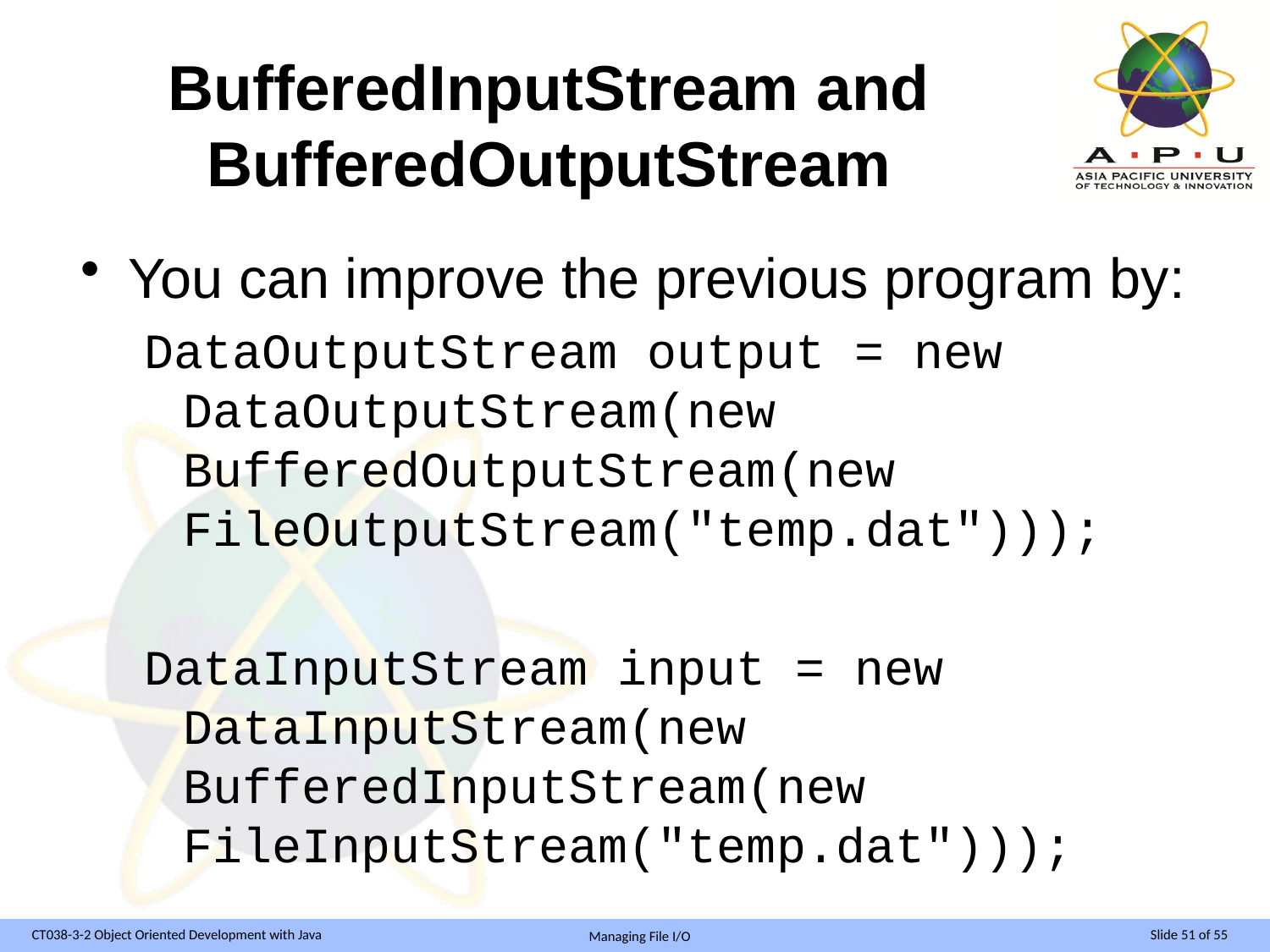

# BufferedInputStream and BufferedOutputStream
You can improve the previous program by:
DataOutputStream output = new DataOutputStream(new BufferedOutputStream(new FileOutputStream("temp.dat")));

DataInputStream input = new DataInputStream(new BufferedInputStream(new FileInputStream("temp.dat")));